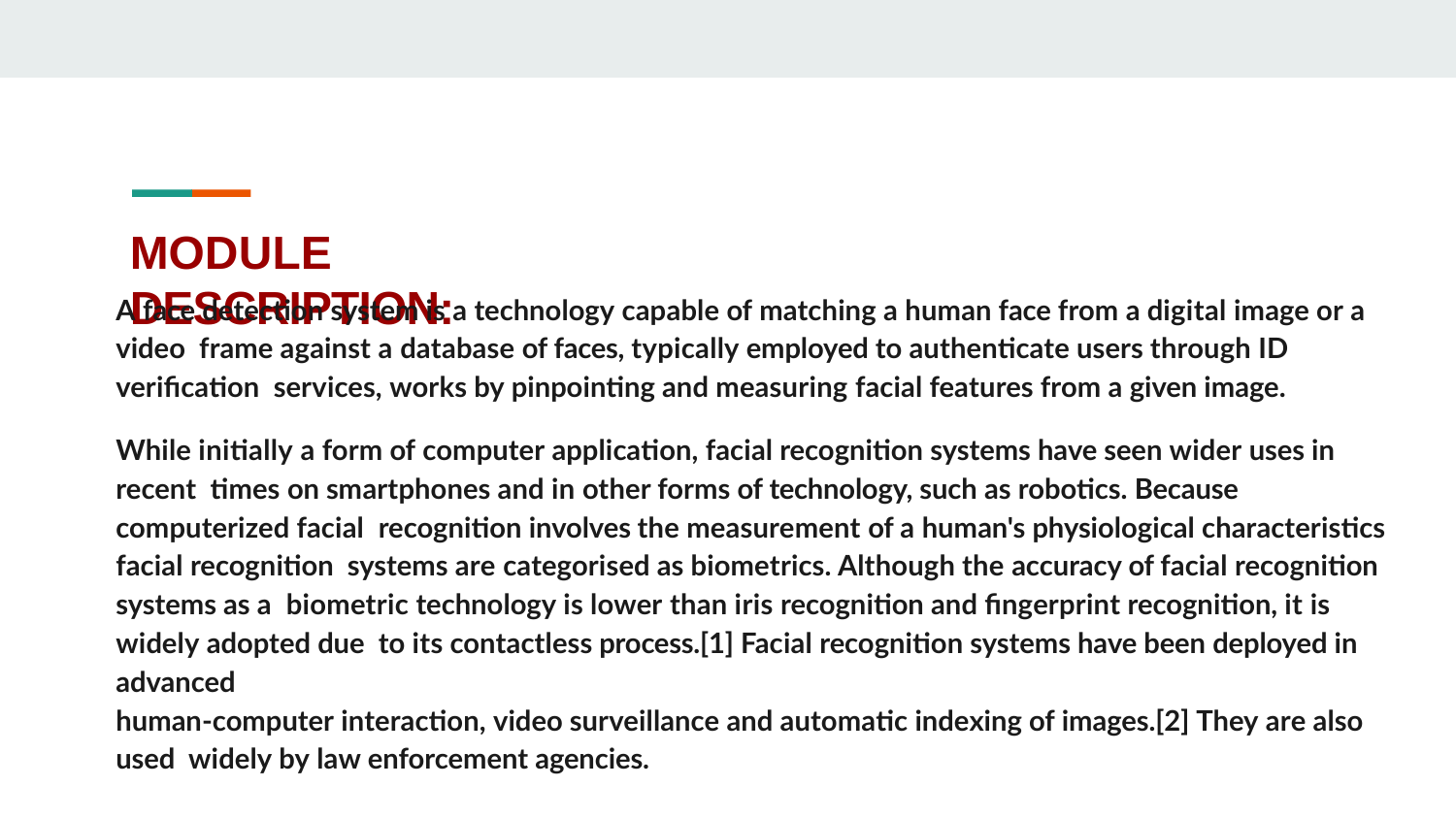

# MODULE DESCRIPTION:
A face detection system is a technology capable of matching a human face from a digital image or a video  frame against a database of faces, typically employed to authenticate users through ID veriﬁcation  services, works by pinpointing and measuring facial features from a given image.
While initially a form of computer application, facial recognition systems have seen wider uses in recent  times on smartphones and in other forms of technology, such as robotics. Because computerized facial  recognition involves the measurement of a human's physiological characteristics facial recognition  systems are categorised as biometrics. Although the accuracy of facial recognition systems as a  biometric technology is lower than iris recognition and ﬁngerprint recognition, it is widely adopted due  to its contactless process.[1] Facial recognition systems have been deployed in advanced
human-computer interaction, video surveillance and automatic indexing of images.[2] They are also used  widely by law enforcement agencies.